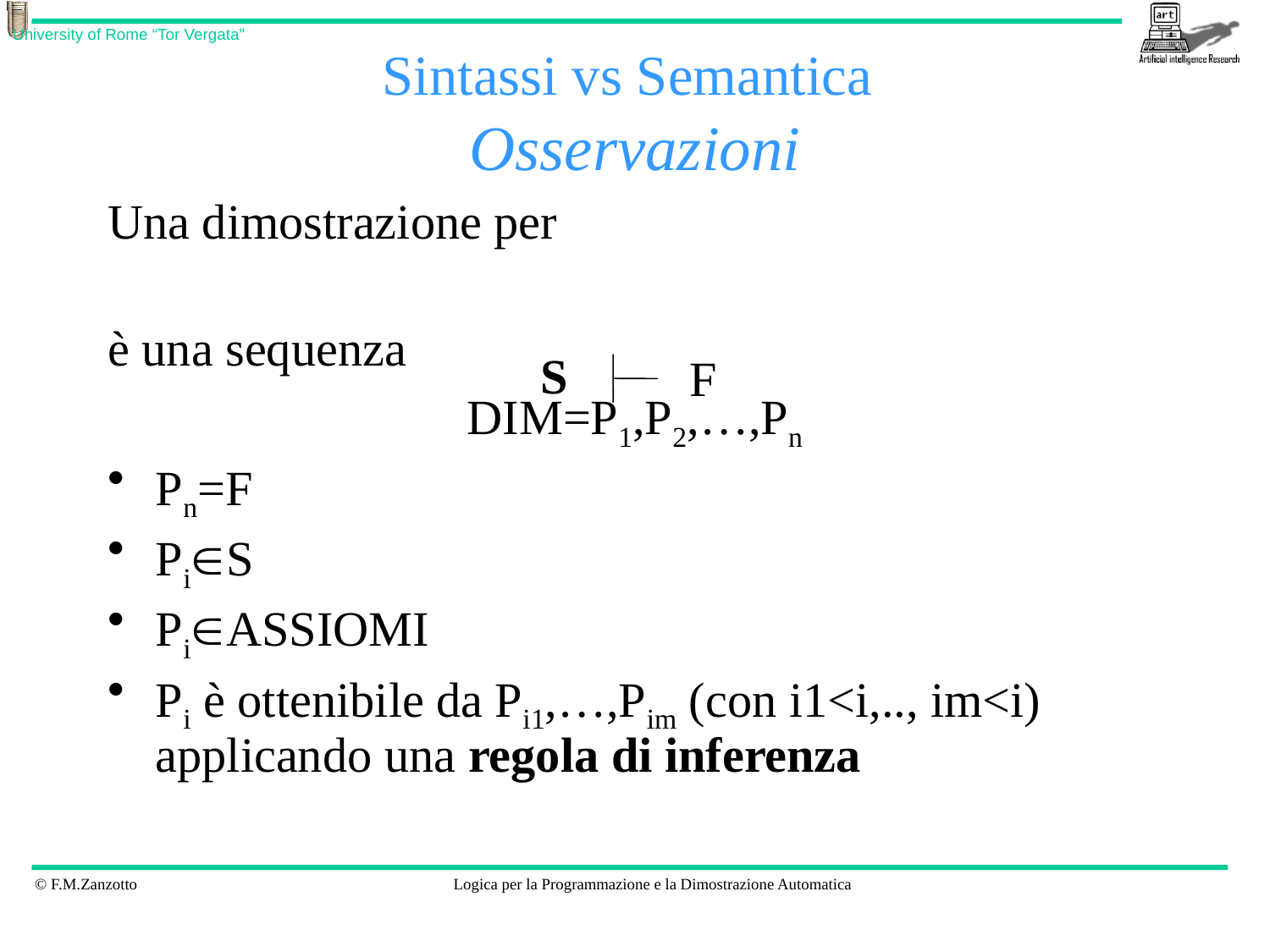

# Sintassi vs Semantica Osservazioni
Una dimostrazione per

è una sequenza
DIM=P1,P2,…,Pn
Pn=F
Pi∈S
Pi∈ASSIOMI
Pi è ottenibile da Pi1,…,Pim (con i1<i,.., im<i) applicando una regola di inferenza
S
F